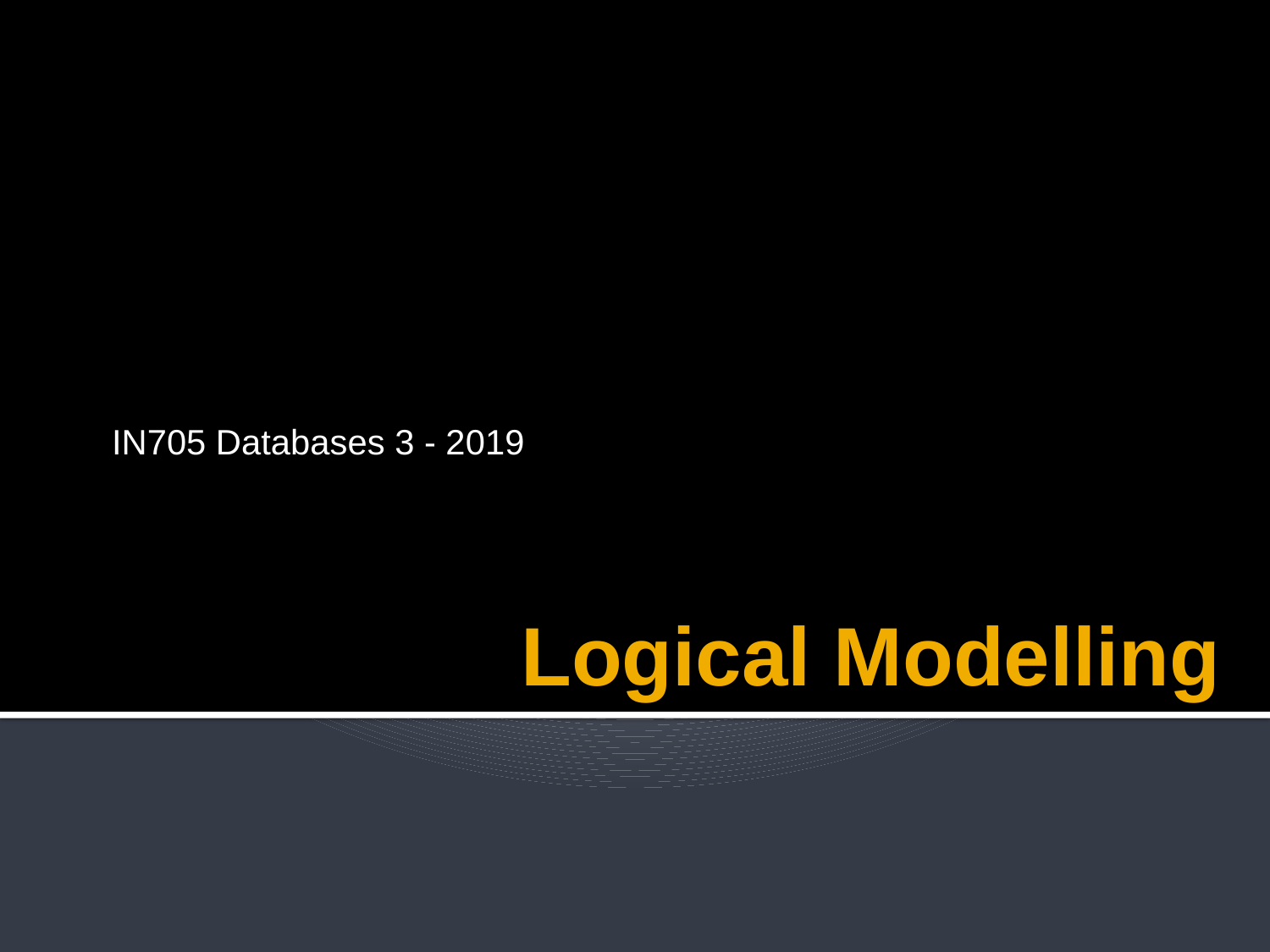

IN705 Databases 3 - 2019
# Logical Modelling